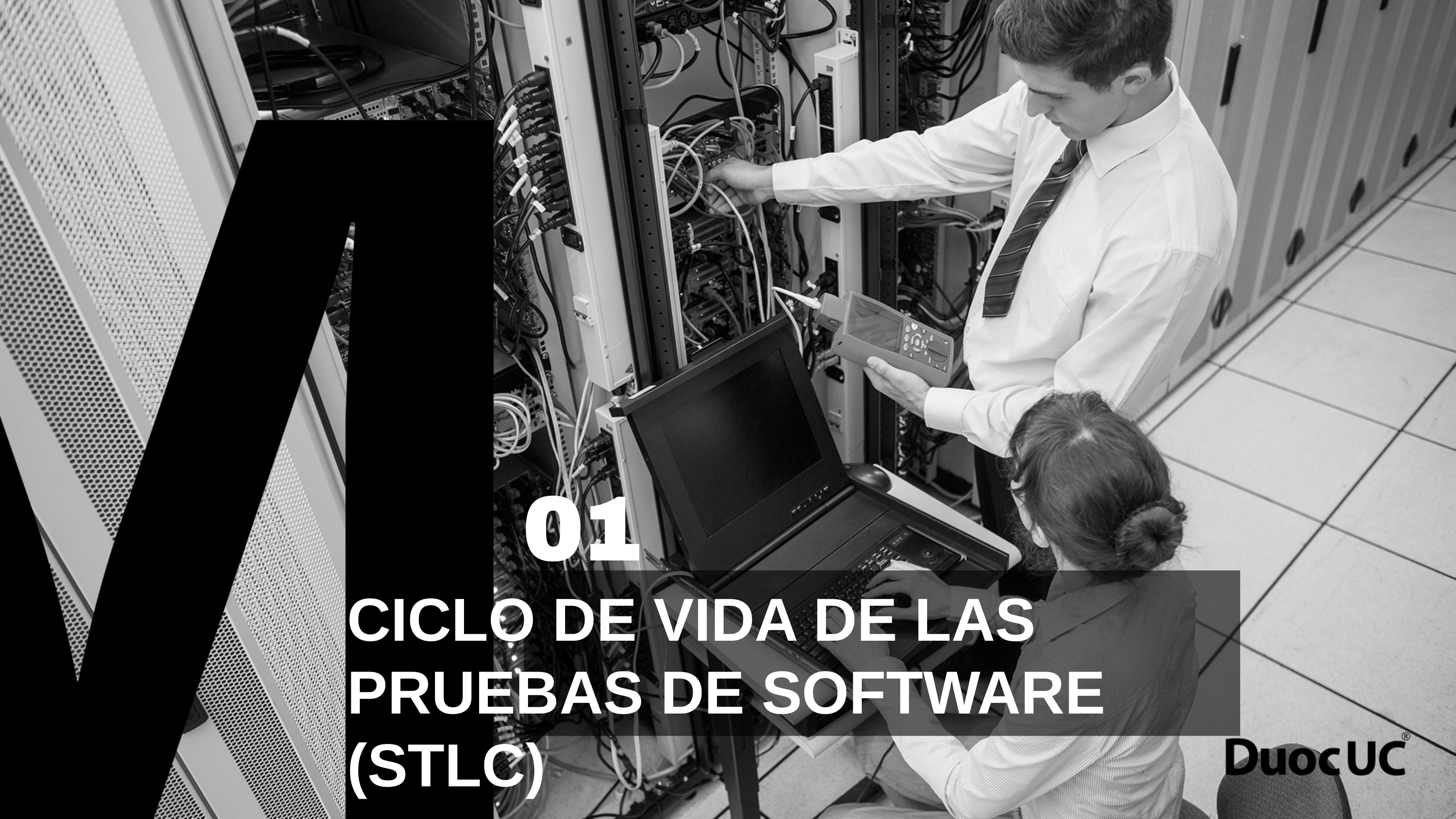

01
# CICLO DE VIDA DE LAS PRUEBAS DE SOFTWARE (STLC)